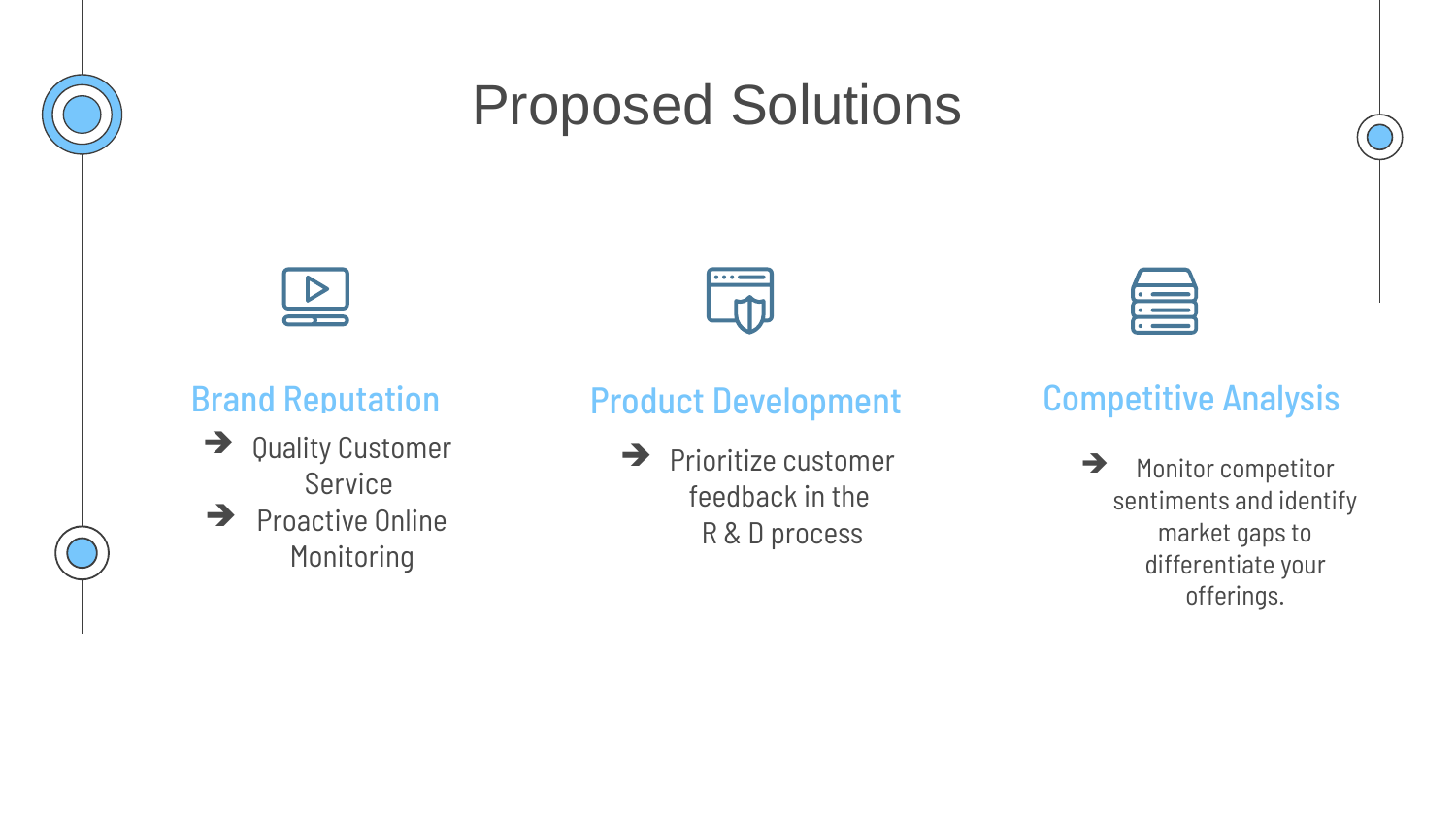

# Proposed Solutions

Competitive Analysis
Brand Reputation
Product Development
Quality Customer Service
Proactive Online Monitoring
Prioritize customer feedback in the
R & D process
Monitor competitor sentiments and identify market gaps to differentiate your offerings.